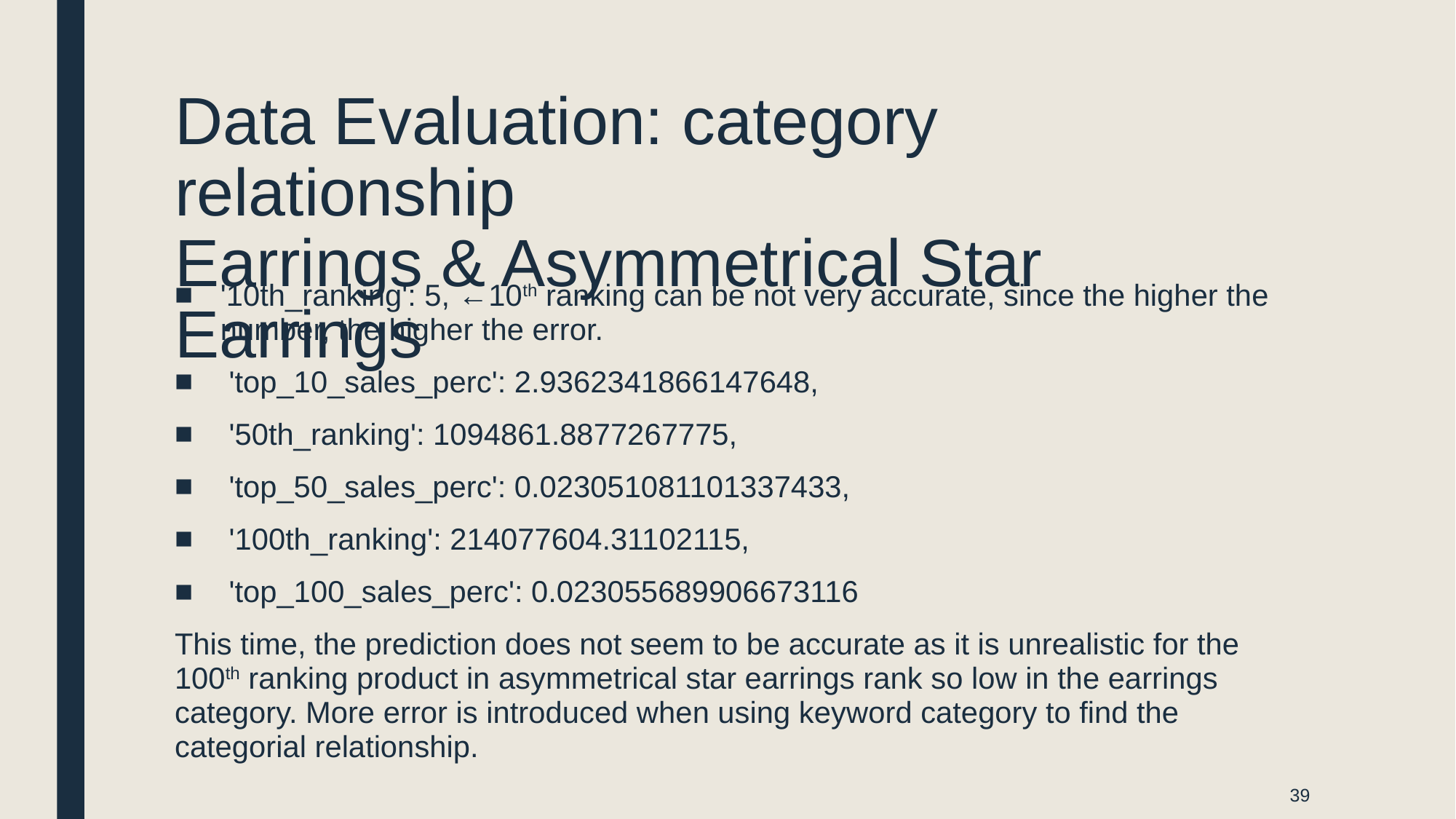

# Data Evaluation: category relationship Earrings & Asymmetrical Star Earrings
'10th_ranking': 5, ←10th ranking can be not very accurate, since the higher the number, the higher the error.
 'top_10_sales_perc': 2.9362341866147648,
 '50th_ranking': 1094861.8877267775,
 'top_50_sales_perc': 0.023051081101337433,
 '100th_ranking': 214077604.31102115,
 'top_100_sales_perc': 0.023055689906673116
This time, the prediction does not seem to be accurate as it is unrealistic for the 100th ranking product in asymmetrical star earrings rank so low in the earrings category. More error is introduced when using keyword category to find the categorial relationship.
39